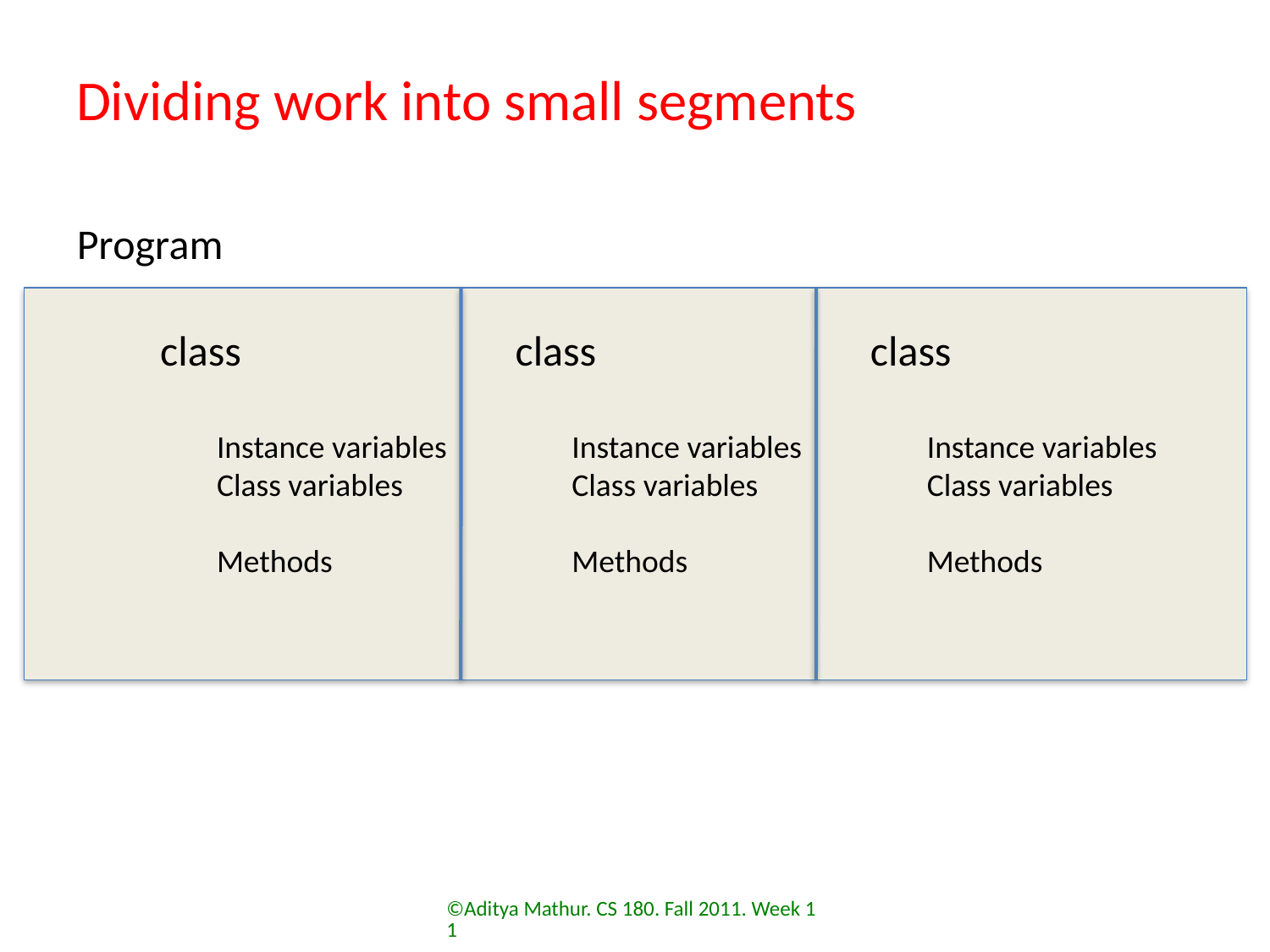

# Dividing work into small segments
Program

class
Instance variables
Class variables

Methods

class
Instance variables
Class variables

Methods

class
Instance variables
Class variables

Methods

©Aditya Mathur. CS 180. Fall 2011. Week 11